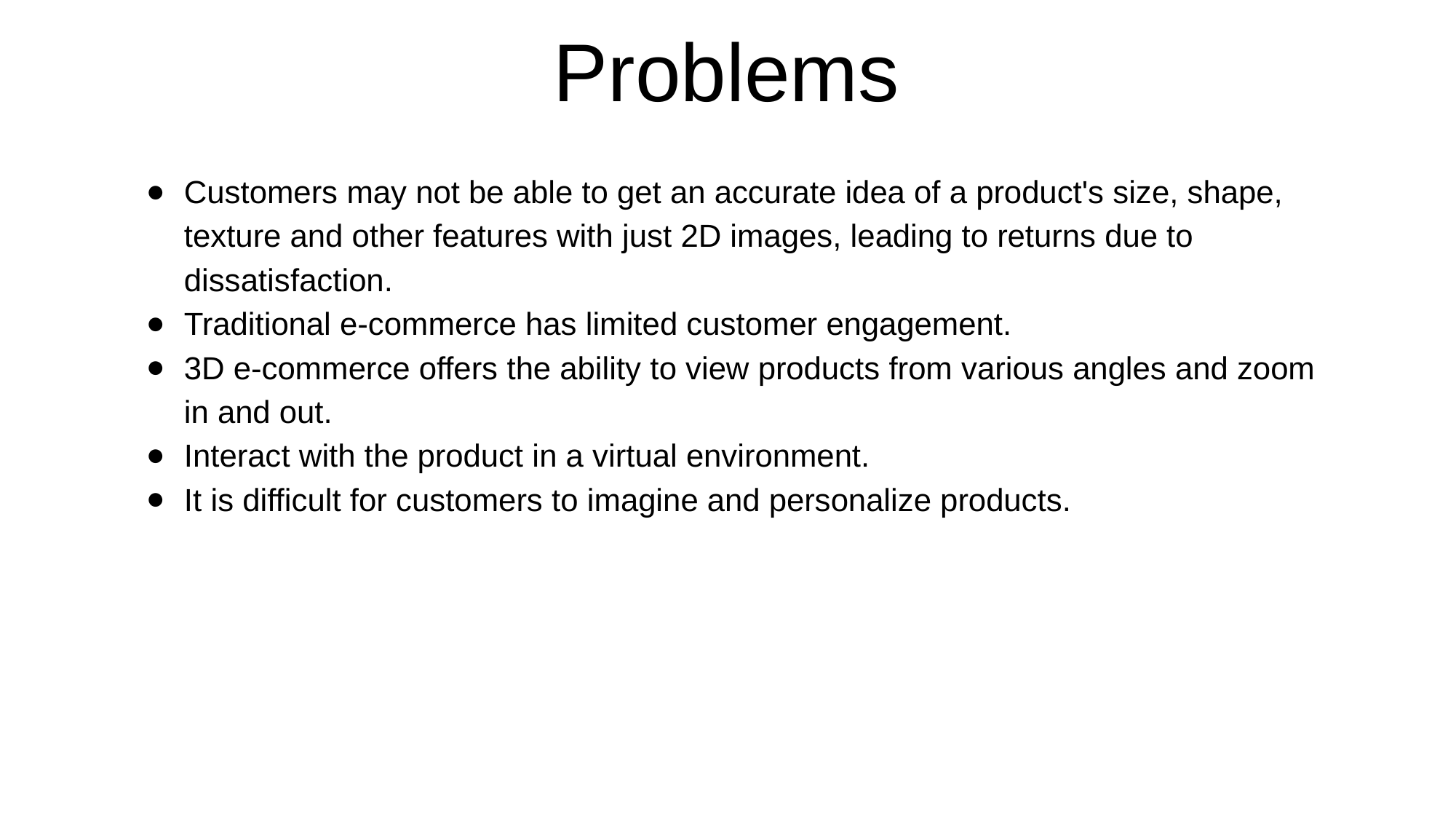

Problems
Customers may not be able to get an accurate idea of a product's size, shape, texture and other features with just 2D images, leading to returns due to dissatisfaction.
Traditional e-commerce has limited customer engagement.
3D e-commerce offers the ability to view products from various angles and zoom in and out.
Interact with the product in a virtual environment.
It is difficult for customers to imagine and personalize products.